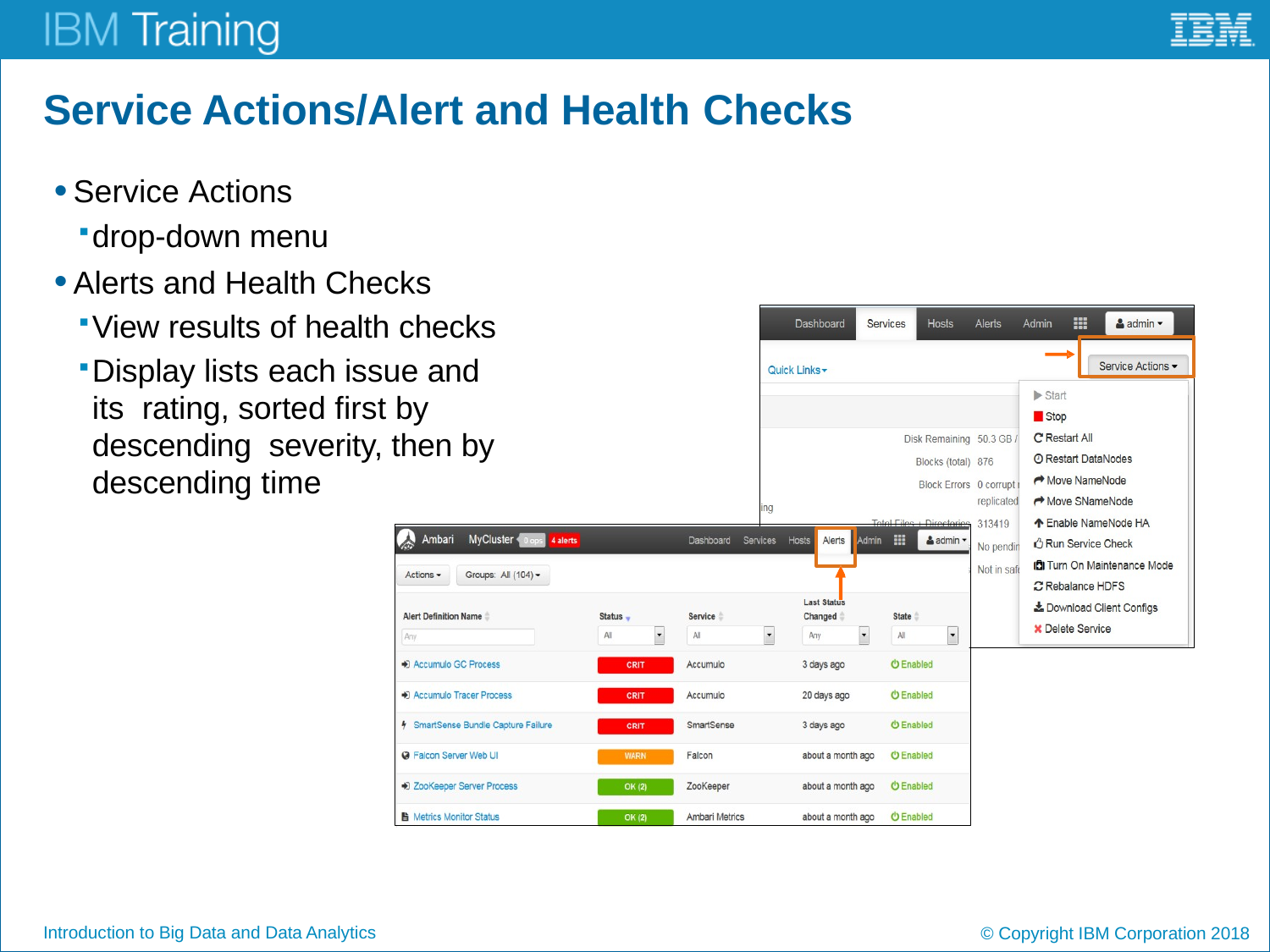

# Service Actions/Alert and Health Checks
Service Actions
drop-down menu
Alerts and Health Checks
View results of health checks
Display lists each issue and its  rating, sorted first by descending  severity, then by descending time